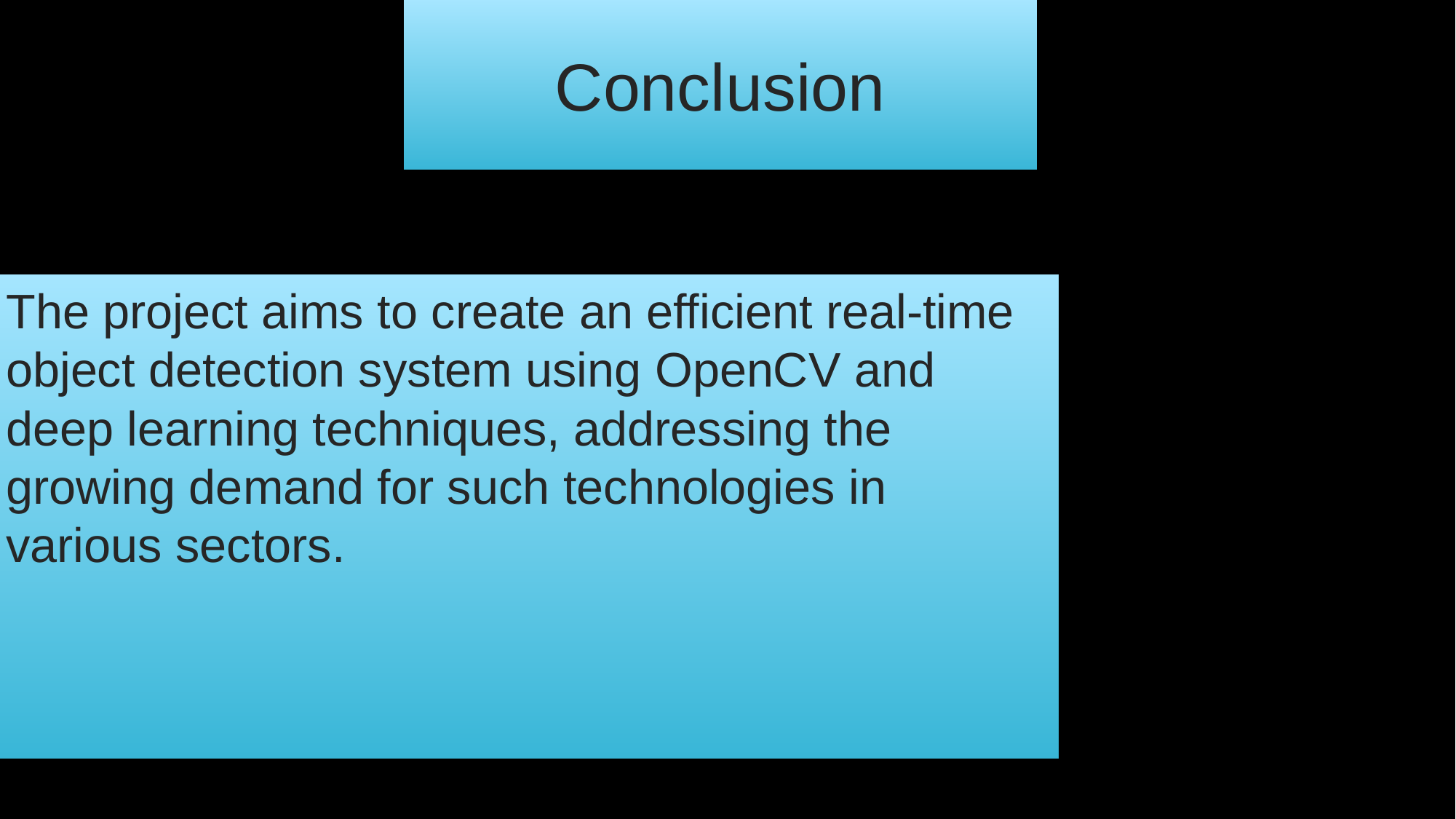

# Conclusion
The project aims to create an efficient real-time object detection system using OpenCV and deep learning techniques, addressing the growing demand for such technologies in various sectors.